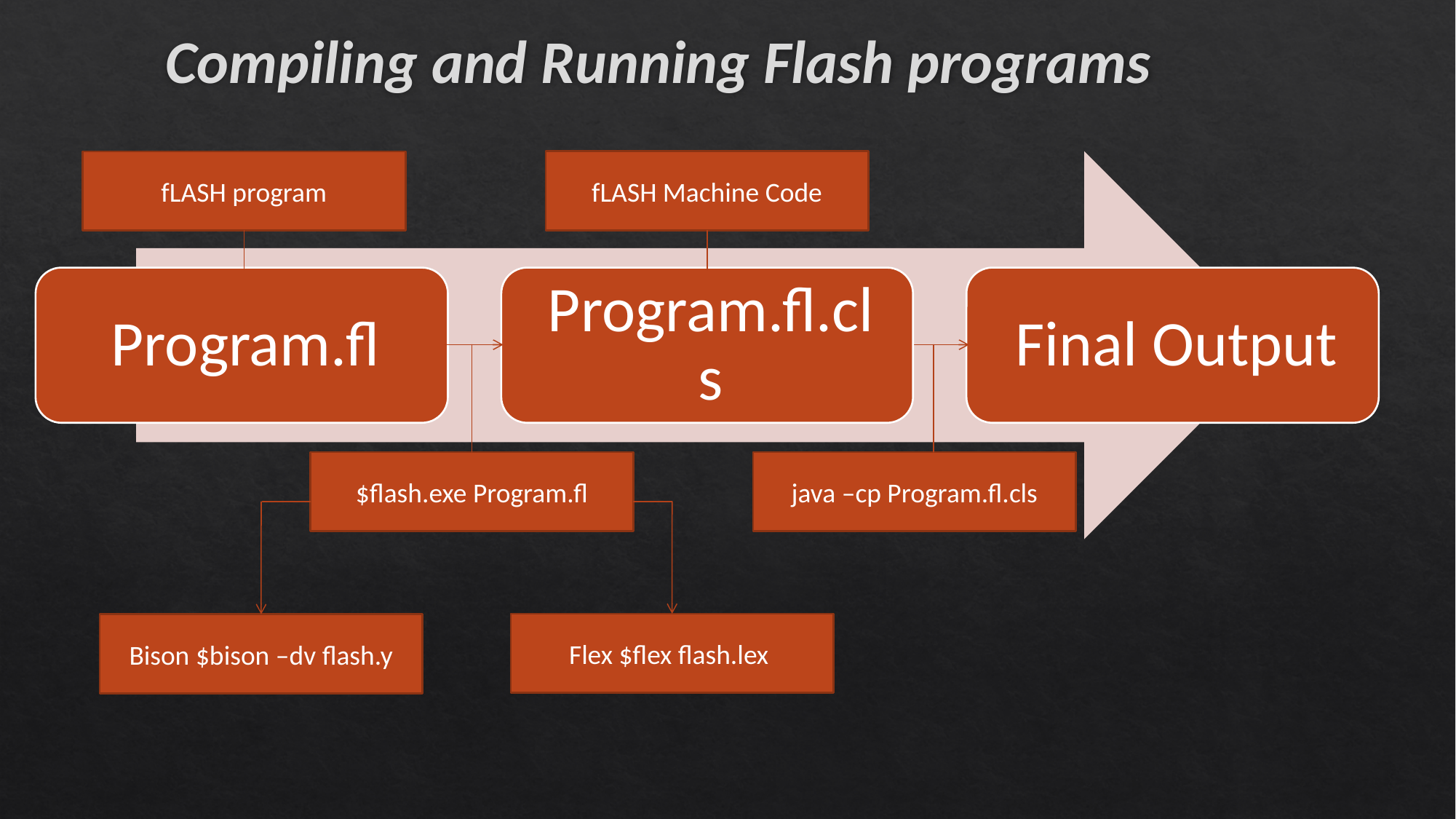

# Compiling and Running Flash programs
Program.fl
Program.fl.cls
Final Output
fLASH Machine Code
fLASH program

$flash.exe Program.fl
java –cp Program.fl.cls
Flex $flex flash.lex
Bison $bison –dv flash.y